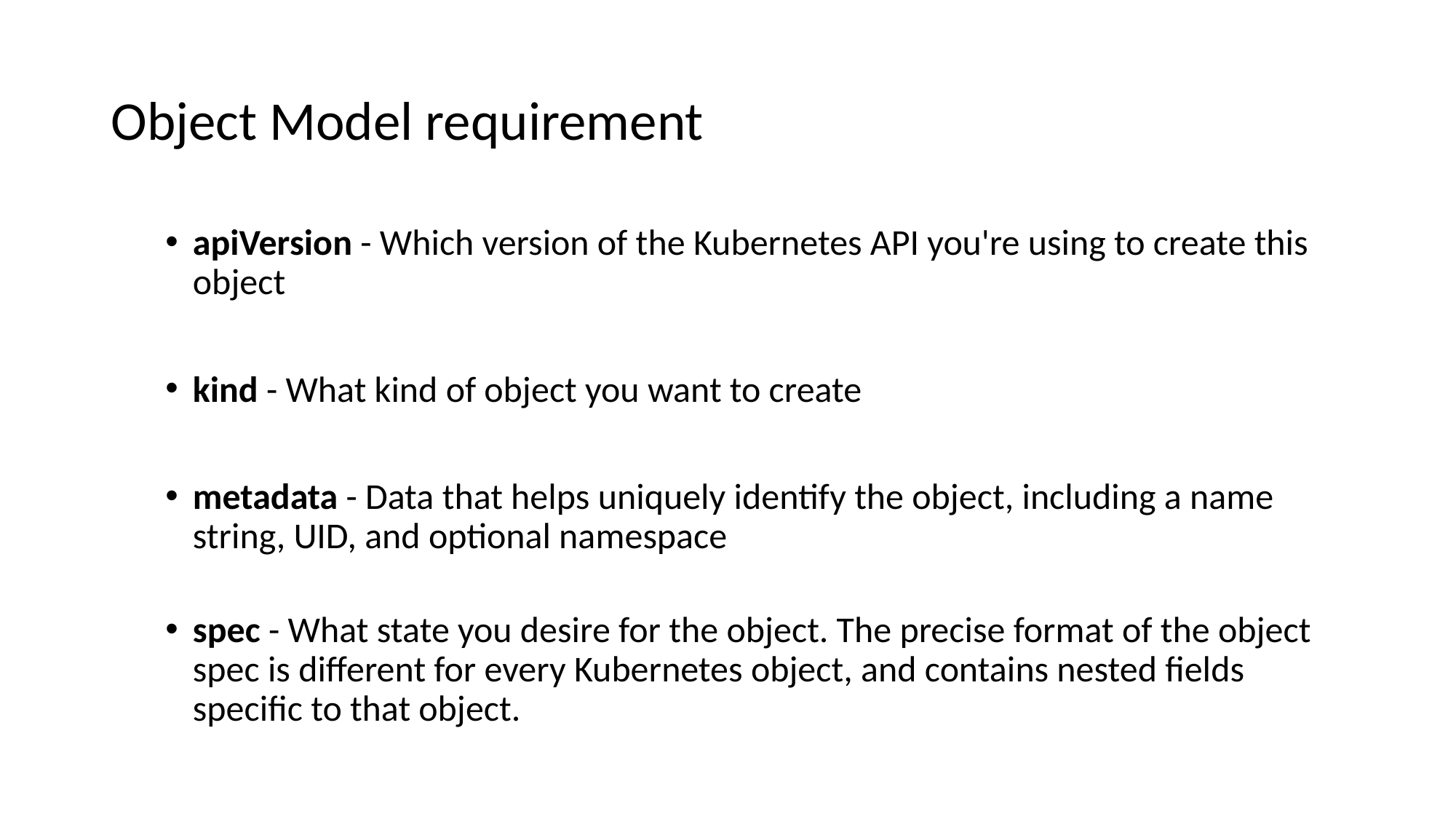

# Object Model requirement
apiVersion - Which version of the Kubernetes API you're using to create this object

kind - What kind of object you want to create

metadata - Data that helps uniquely identify the object, including a name string, UID, and optional namespace

spec - What state you desire for the object. The precise format of the object spec is different for every Kubernetes object, and contains nested fields specific to that object.